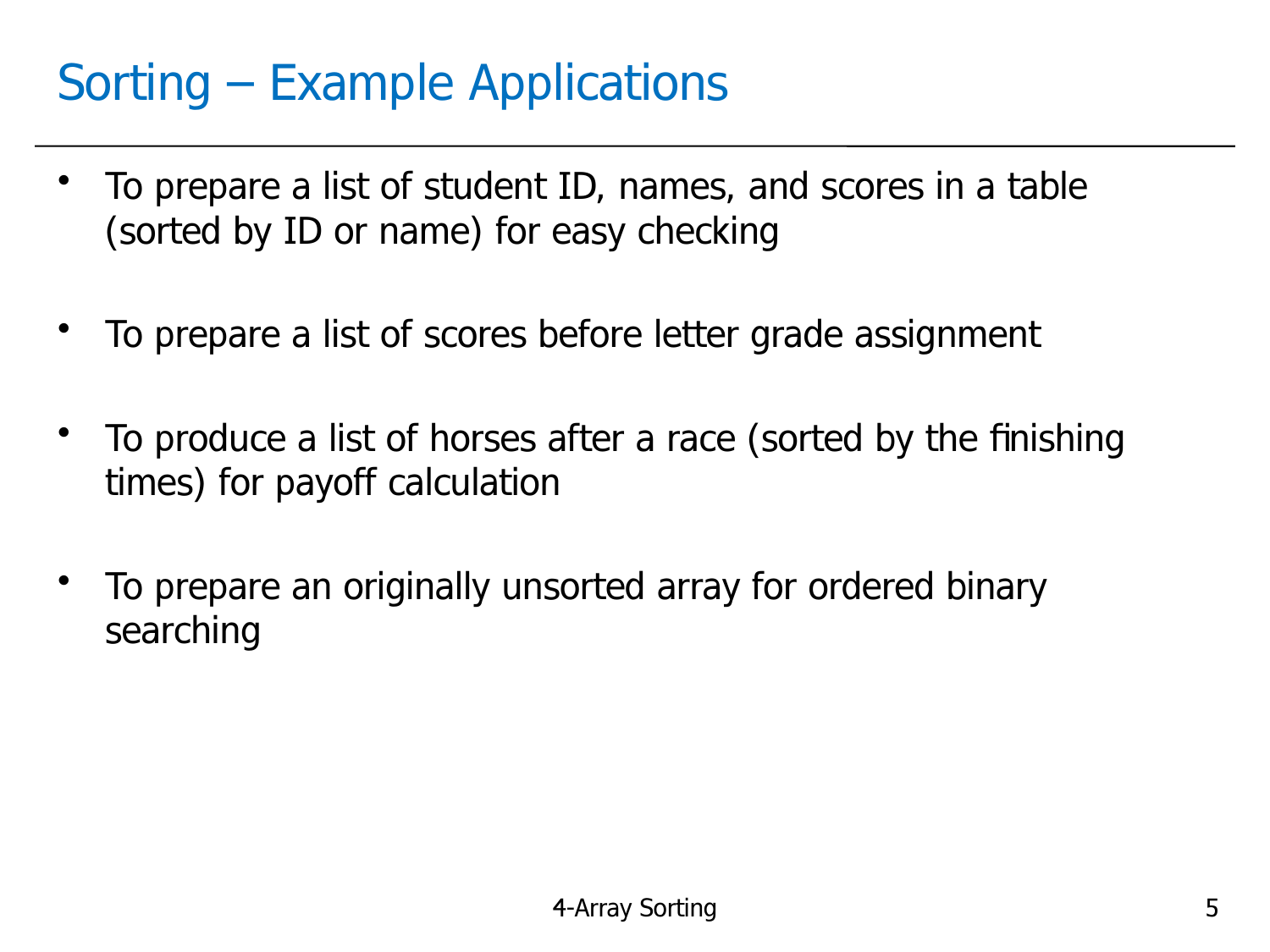

# Sorting – Example Applications
To prepare a list of student ID, names, and scores in a table (sorted by ID or name) for easy checking

To prepare a list of scores before letter grade assignment

To produce a list of horses after a race (sorted by the finishing times) for payoff calculation

To prepare an originally unsorted array for ordered binary searching

4-Array Sorting
5